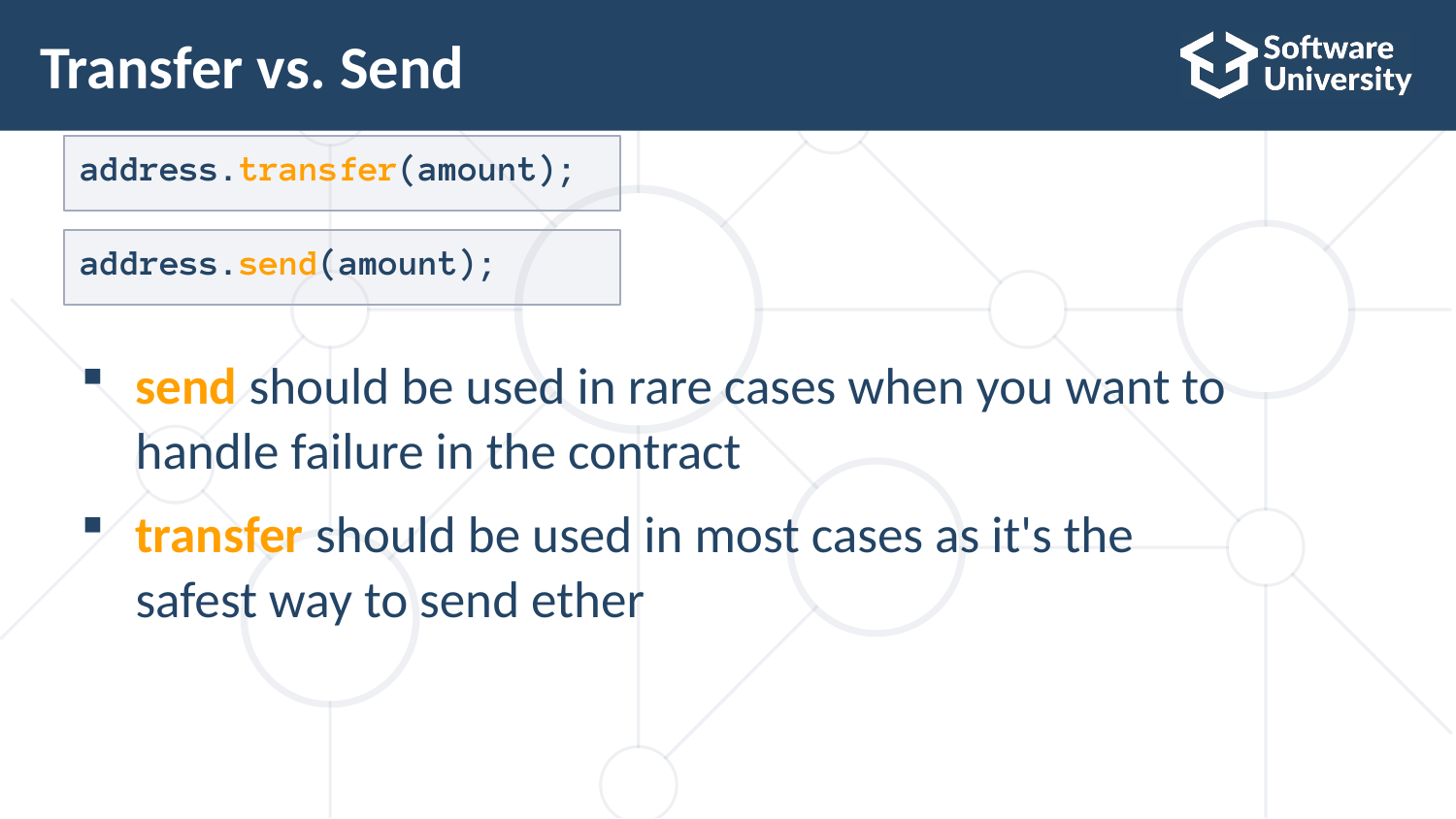

# Transfer vs. Send
address.transfer(amount);
address.send(amount);
send should be used in rare cases when you want to
handle failure in the contract
transfer should be used in most cases as it's the
safest way to send ether